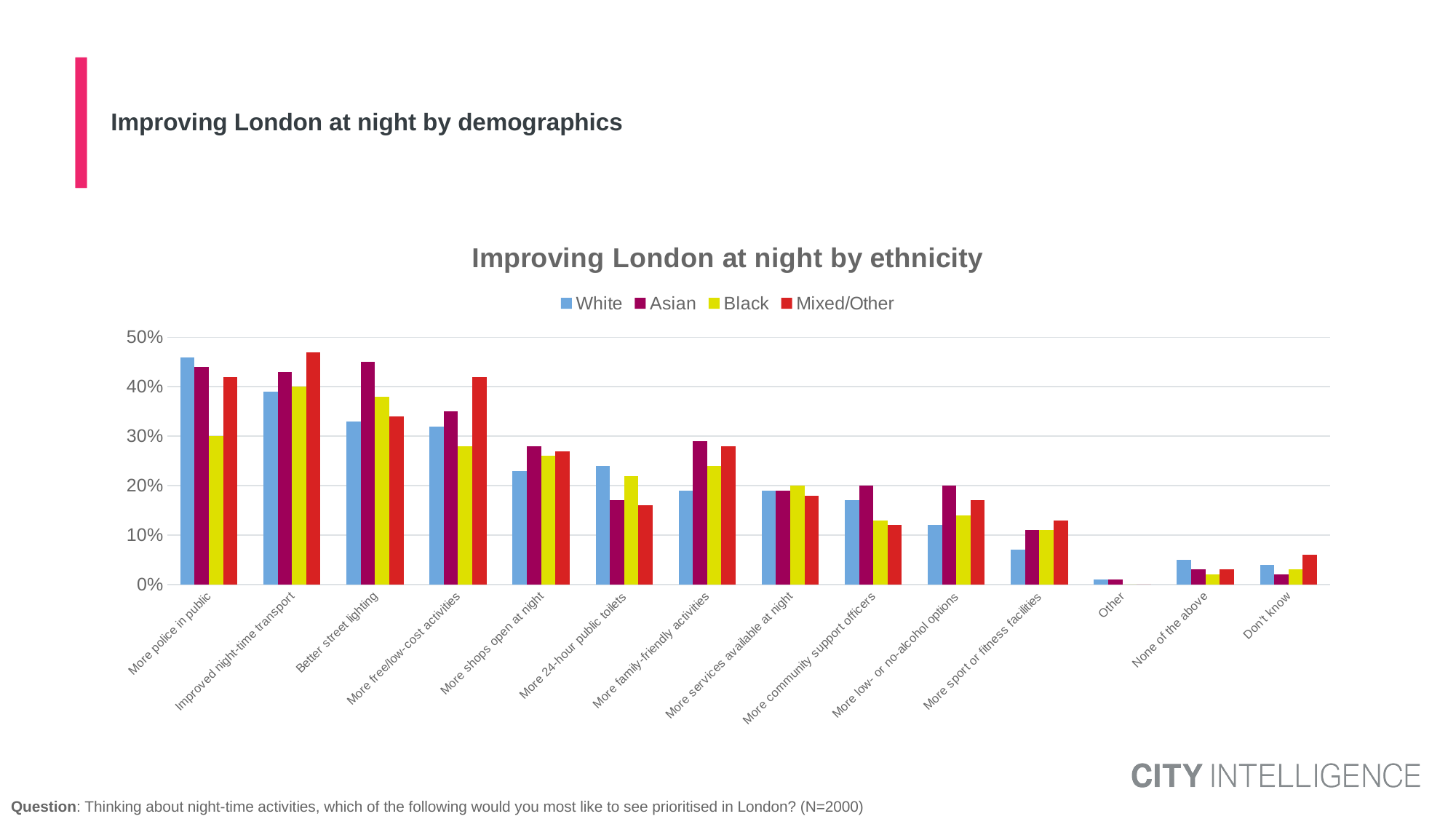

# Improving London at night by demographics

### Chart: Improving London at night by ethnicity

| Category | White | Asian | Black | Mixed/Other |
|---|---|---|---|---|
| More police in public | 0.46 | 0.44 | 0.3 | 0.42 |
| Improved night-time transport | 0.39 | 0.43 | 0.4 | 0.47 |
| Better street lighting | 0.33 | 0.45 | 0.38 | 0.34 |
| More free/low-cost activities | 0.32 | 0.35 | 0.28 | 0.42 |
| More shops open at night | 0.23 | 0.28 | 0.26 | 0.27 |
| More 24-hour public toilets | 0.24 | 0.17 | 0.22 | 0.16 |
| More family-friendly activities | 0.19 | 0.29 | 0.24 | 0.28 |
| More services available at night | 0.19 | 0.19 | 0.2 | 0.18 |
| More community support officers | 0.17 | 0.2 | 0.13 | 0.12 |
| More low- or no-alcohol options | 0.12 | 0.2 | 0.14 | 0.17 |
| More sport or fitness facilities | 0.07 | 0.11 | 0.11 | 0.13 |
| Other | 0.01 | 0.01 | 0.0 | 0.0 |
| None of the above | 0.05 | 0.03 | 0.02 | 0.03 |
| Don’t know | 0.04 | 0.02 | 0.03 | 0.06 |
Question: Thinking about night-time activities, which of the following would you most like to see prioritised in London? (N=2000)